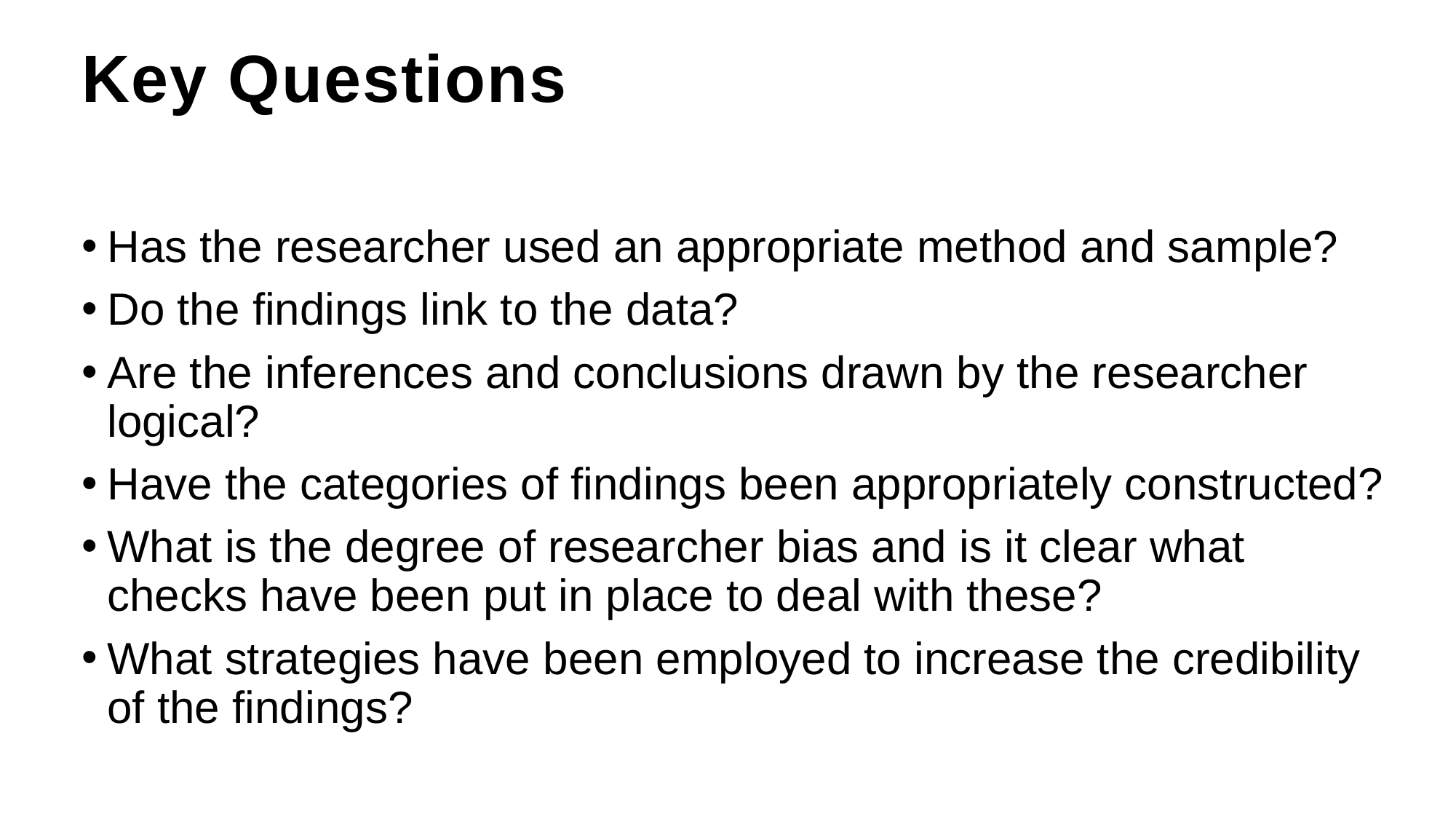

# Key Questions
Has the researcher used an appropriate method and sample?
Do the findings link to the data?
Are the inferences and conclusions drawn by the researcher logical?
Have the categories of findings been appropriately constructed?
What is the degree of researcher bias and is it clear what checks have been put in place to deal with these?
What strategies have been employed to increase the credibility of the findings?